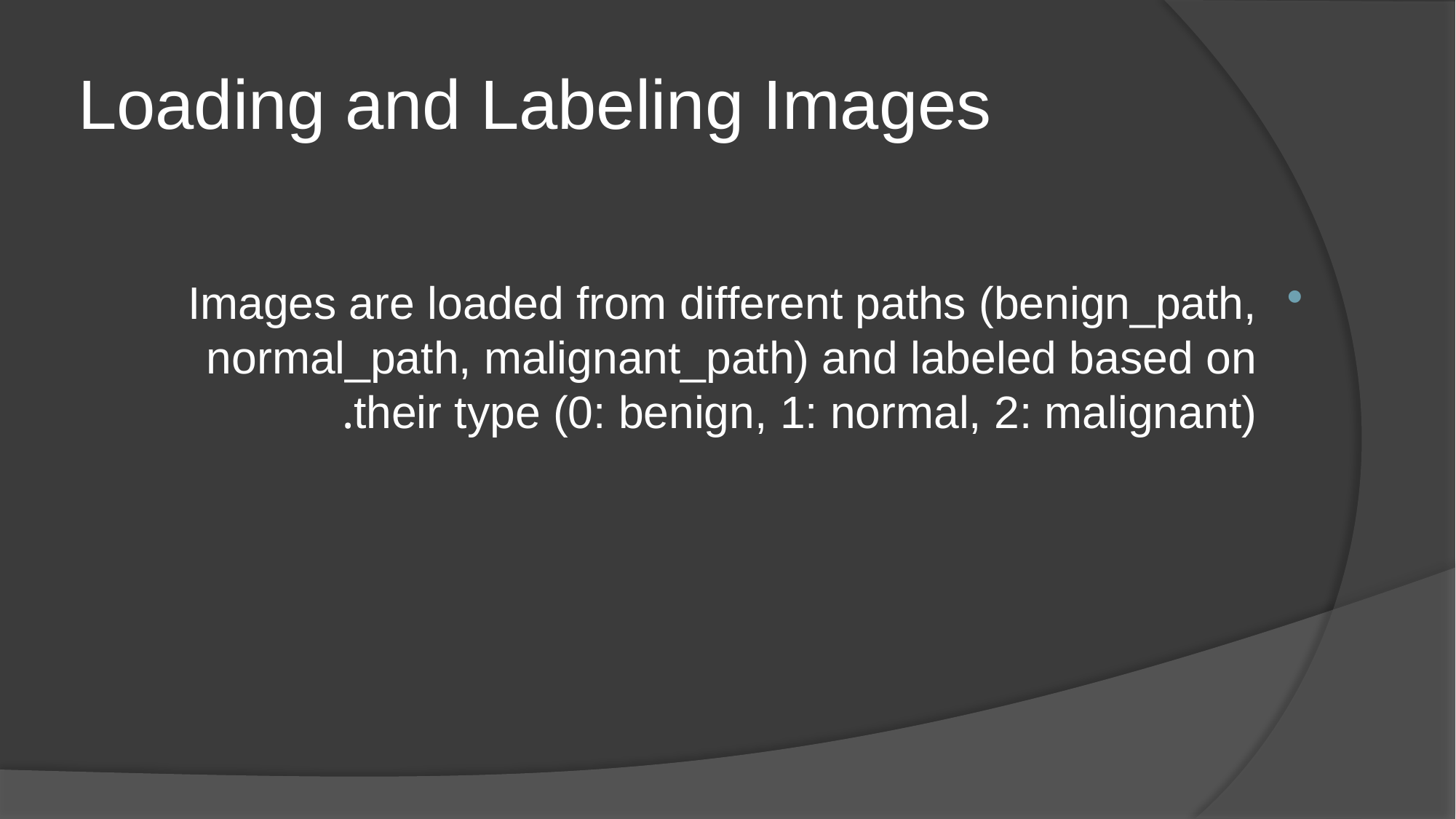

# Loading and Labeling Images
Images are loaded from different paths (benign_path, normal_path, malignant_path) and labeled based on their type (0: benign, 1: normal, 2: malignant).